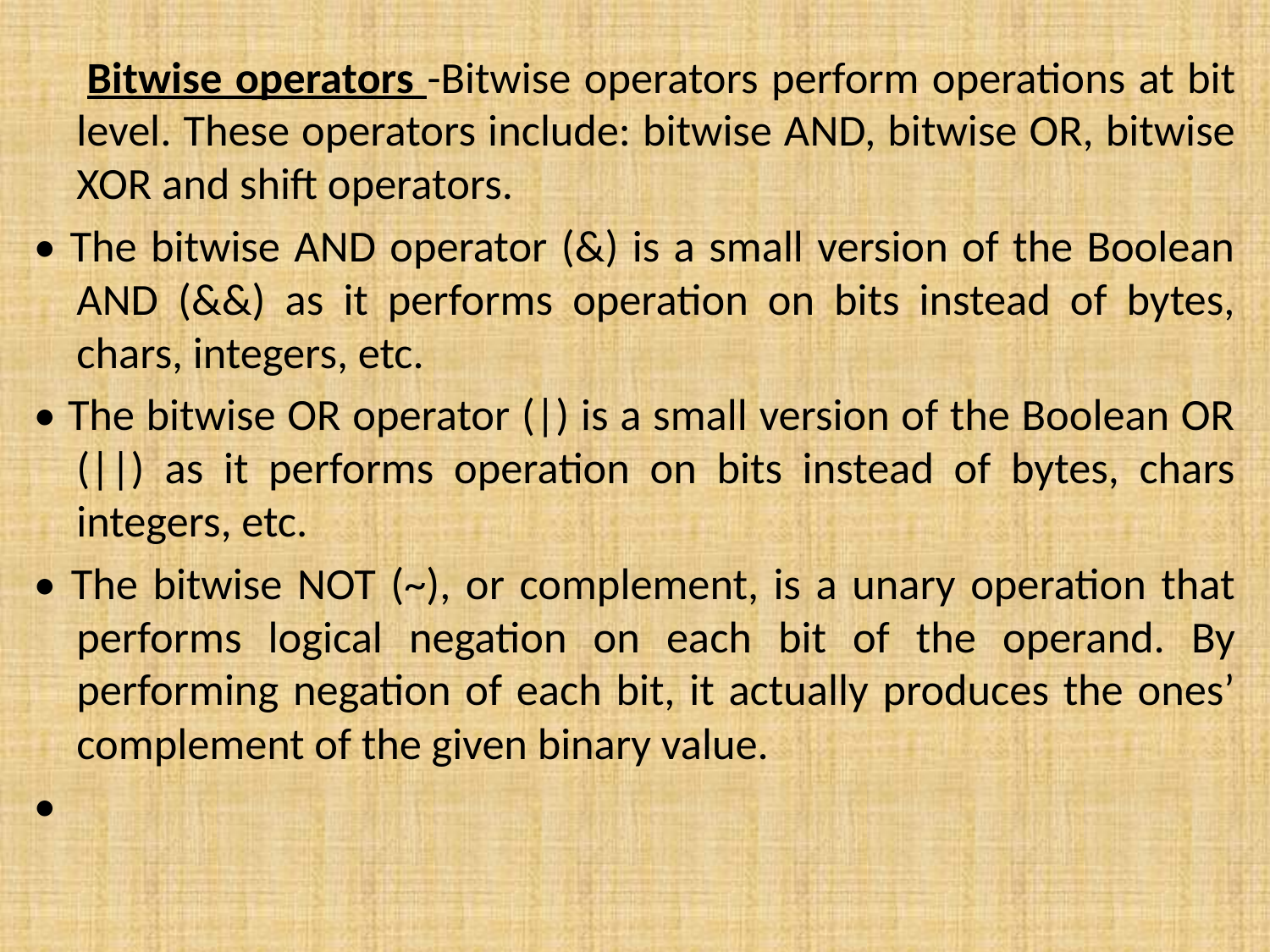

Bitwise operators -Bitwise operators perform operations at bit level. These operators include: bitwise AND, bitwise OR, bitwise XOR and shift operators.
• The bitwise AND operator (&) is a small version of the Boolean AND (&&) as it performs operation on bits instead of bytes, chars, integers, etc.
• The bitwise OR operator (|) is a small version of the Boolean OR (||) as it performs operation on bits instead of bytes, chars integers, etc.
• The bitwise NOT (~), or complement, is a unary operation that performs logical negation on each bit of the operand. By performing negation of each bit, it actually produces the ones’ complement of the given binary value.
•